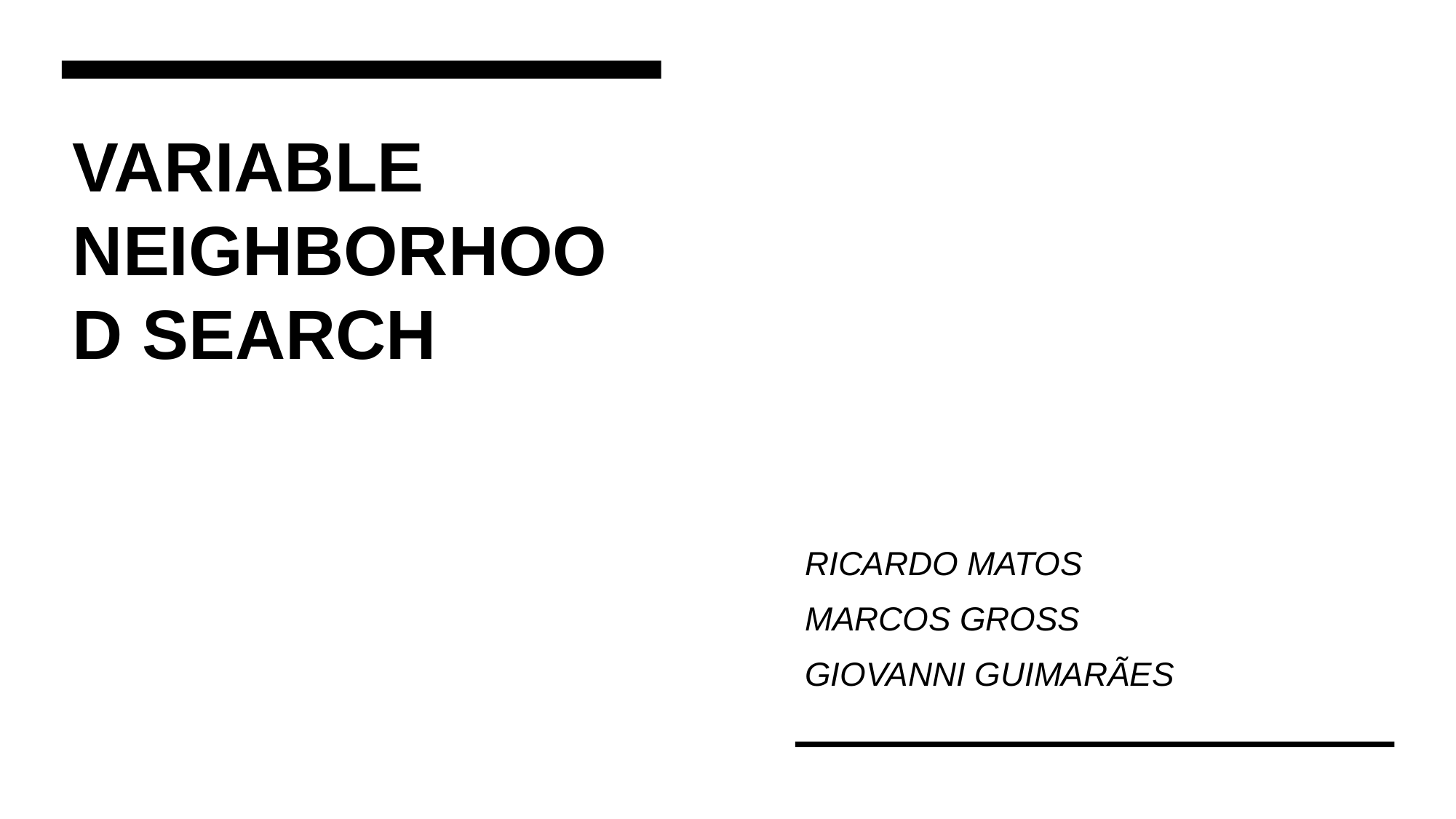

# VARIABLE NEIGHBORHOOD SEARCH
RICARDO MATOS
MARCOS GROSS
GIOVANNI GUIMARÃES